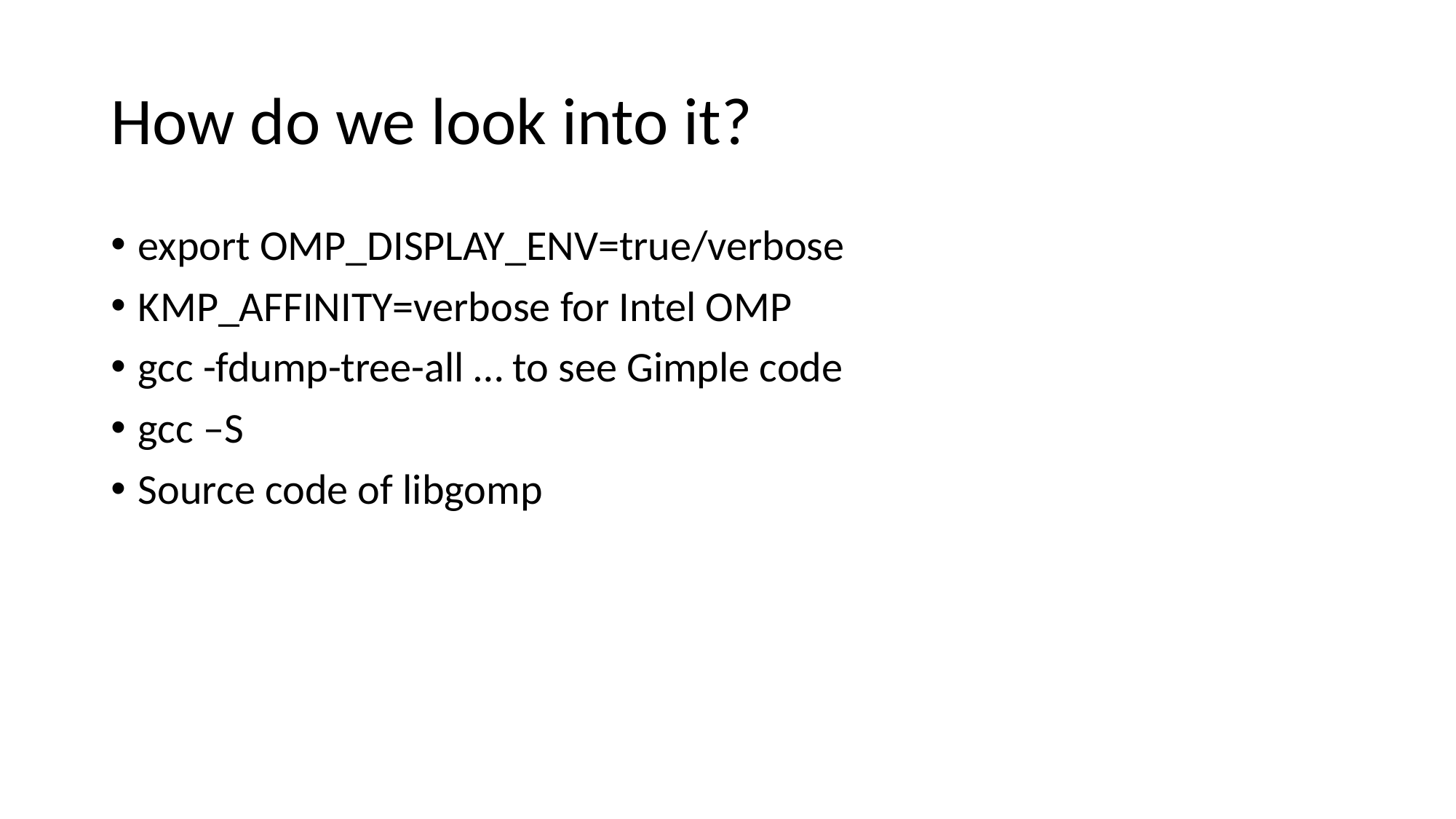

# How do we look into it?
export OMP_DISPLAY_ENV=true/verbose
KMP_AFFINITY=verbose for Intel OMP
gcc -fdump-tree-all … to see Gimple code
gcc –S
Source code of libgomp